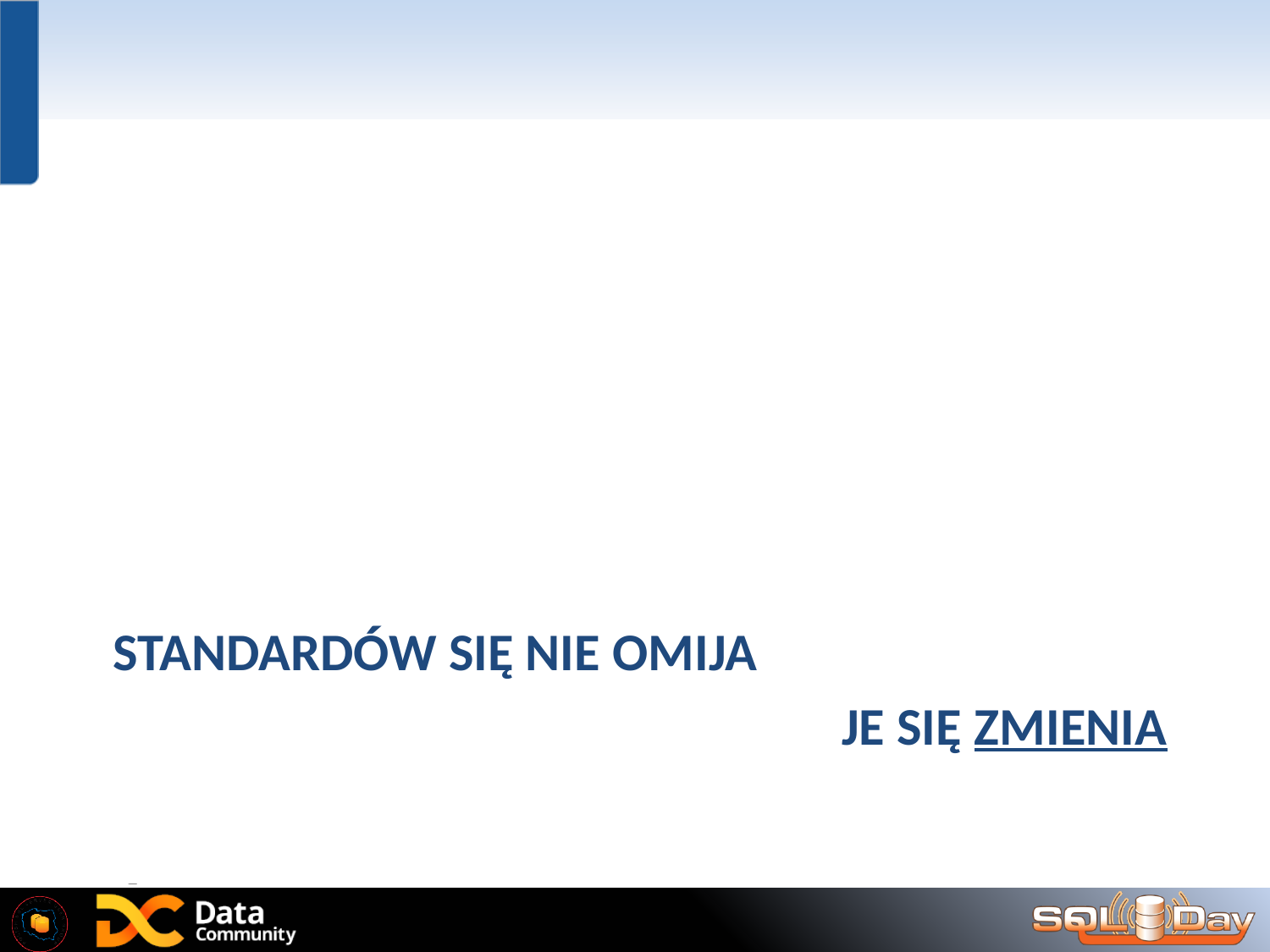

# Standardów się nie omija
Je się ZMIENIA